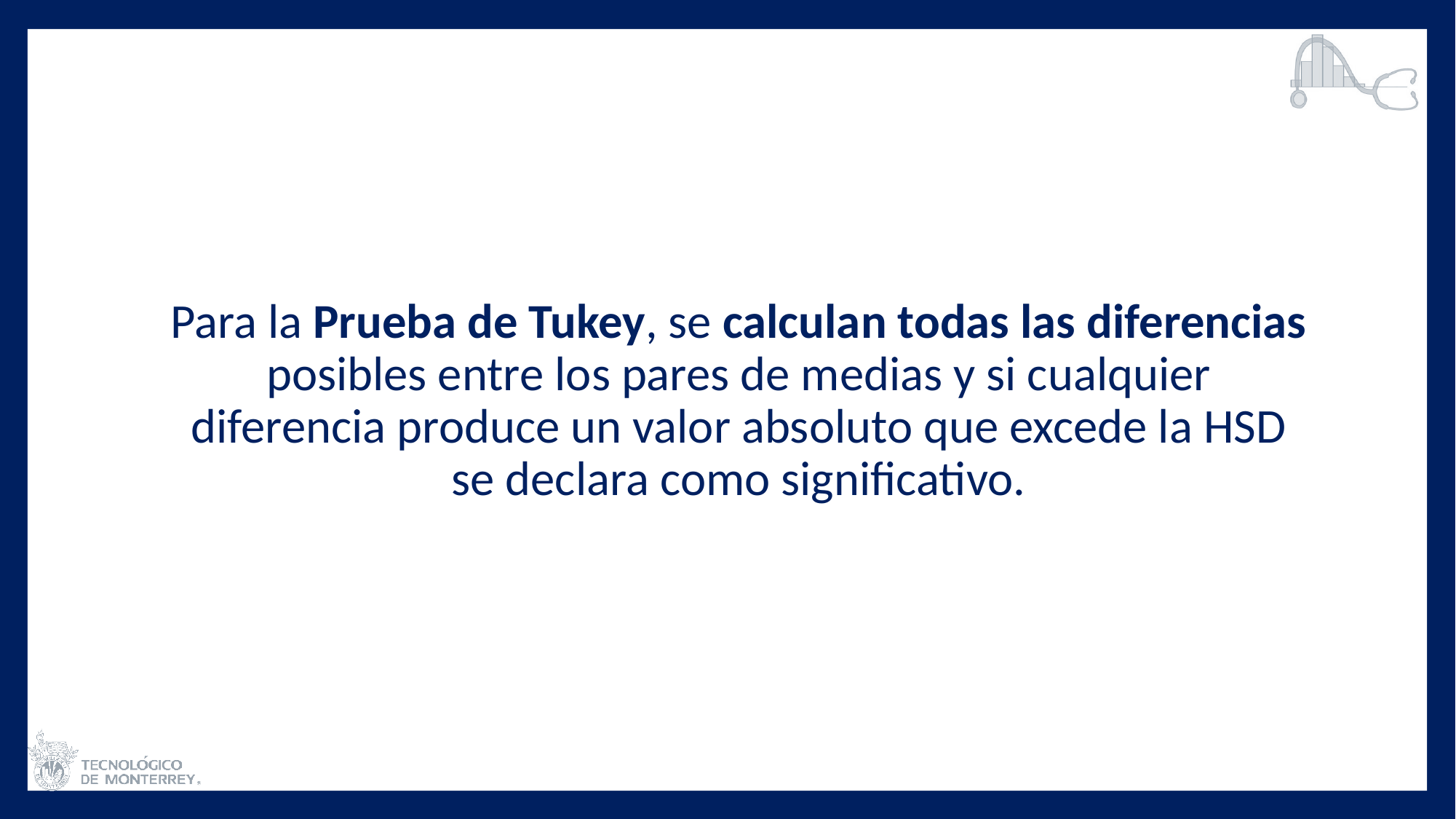

Para la Prueba de Tukey, se calculan todas las diferencias posibles entre los pares de medias y si cualquier diferencia produce un valor absoluto que excede la HSD se declara como significativo.